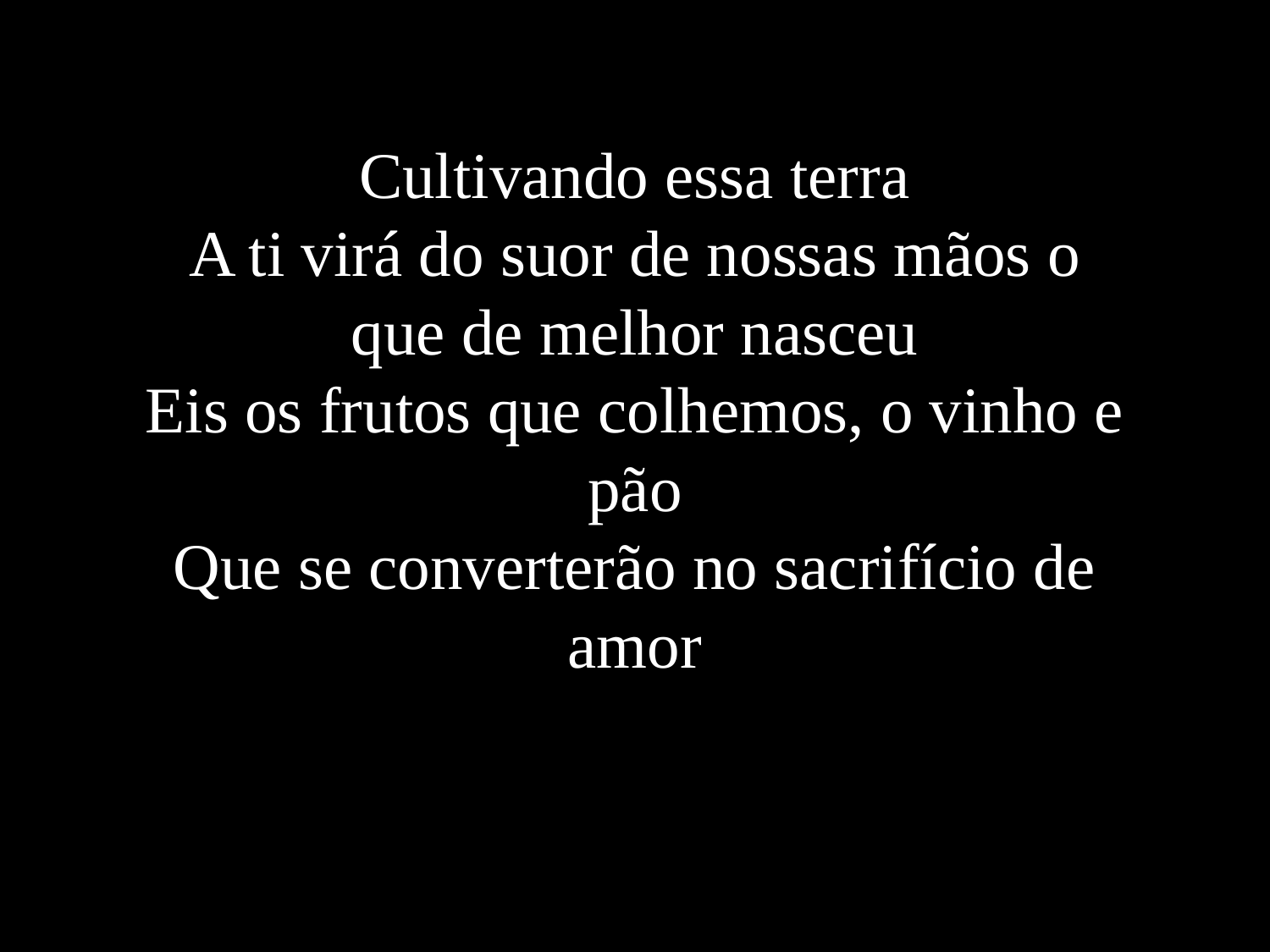

Cultivando essa terra
A ti virá do suor de nossas mãos o que de melhor nasceu
Eis os frutos que colhemos, o vinho e pão
Que se converterão no sacrifício de amor